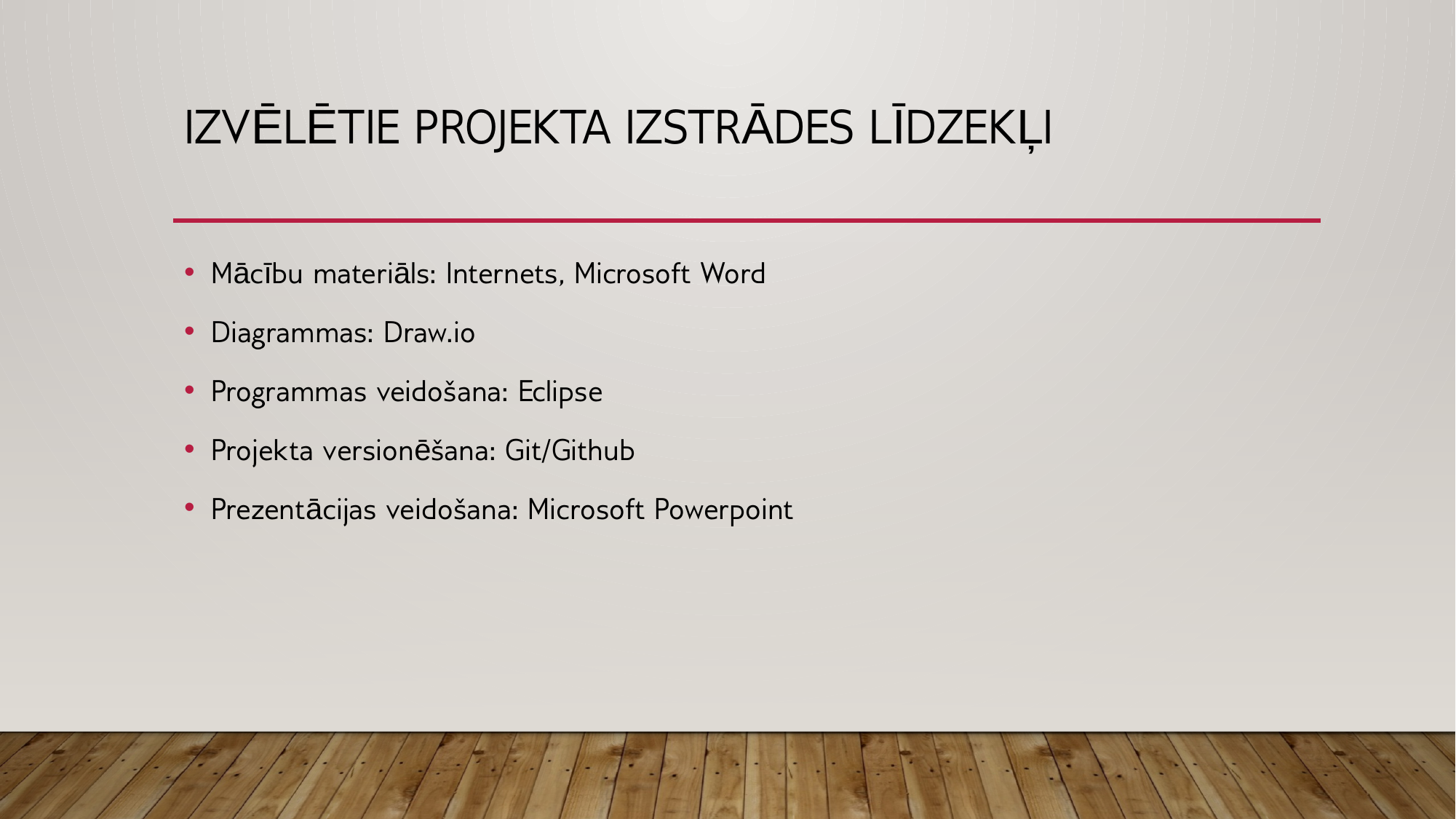

# Izvēlētie projekta izstrādes līdzekļi
Mācību materiāls: Internets, Microsoft Word
Diagrammas: Draw.io
Programmas veidošana: Eclipse
Projekta versionēšana: Git/Github
Prezentācijas veidošana: Microsoft Powerpoint